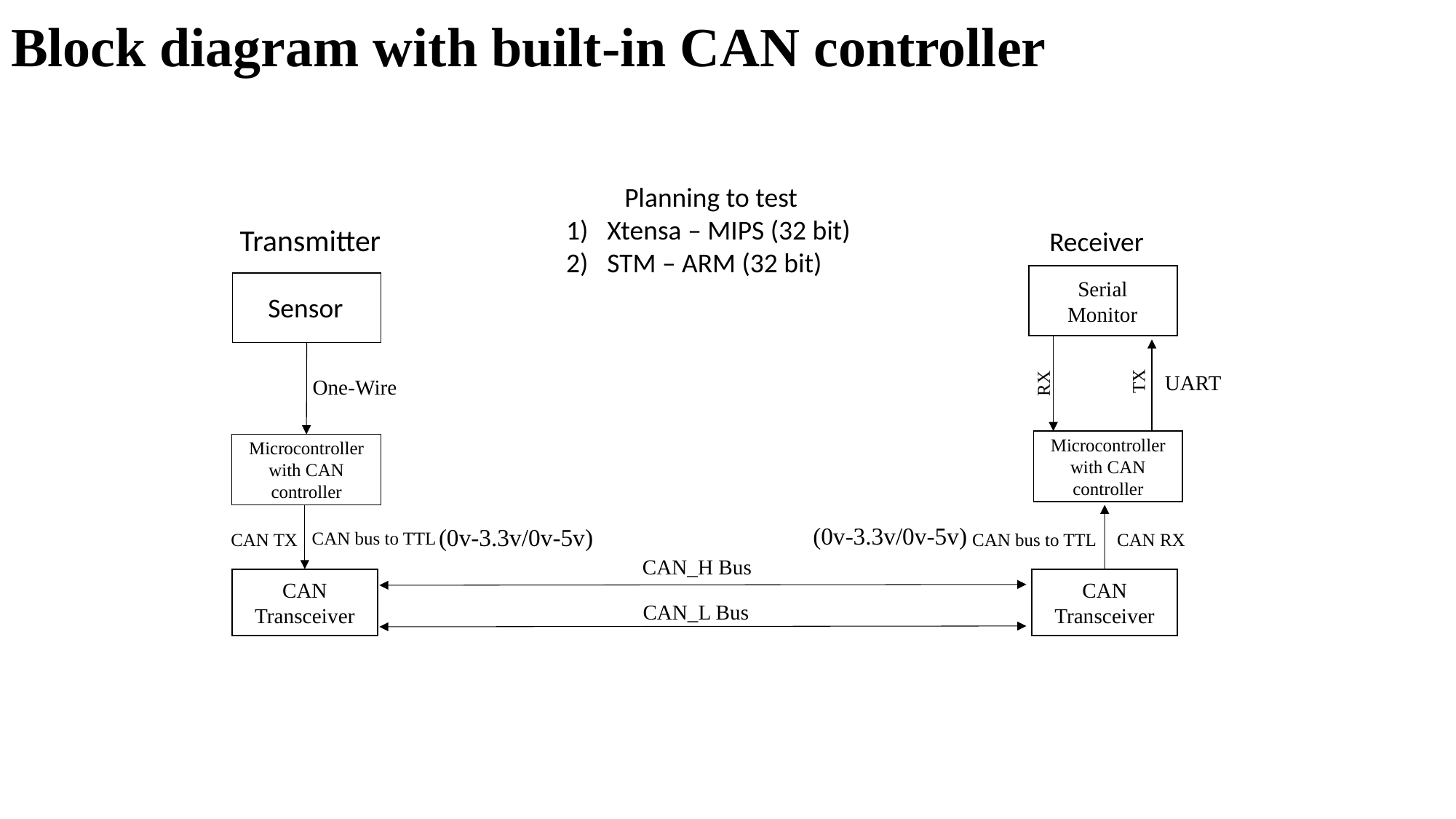

# Block diagram with built-in CAN controller
Planning to test
Xtensa – MIPS (32 bit)
STM – ARM (32 bit)
Transmitter					                                     Receiver

Serial Monitor

Sensor
TX
UART
RX
One-Wire
Microcontroller with CAN controller
Microcontroller with CAN controller
(0v-3.3v/0v-5v)
(0v-3.3v/0v-5v)
CAN bus to TTL
CAN TX
CAN bus to TTL
CAN RX
CAN_H Bus
CAN Transceiver
CAN Transceiver
CAN_L Bus